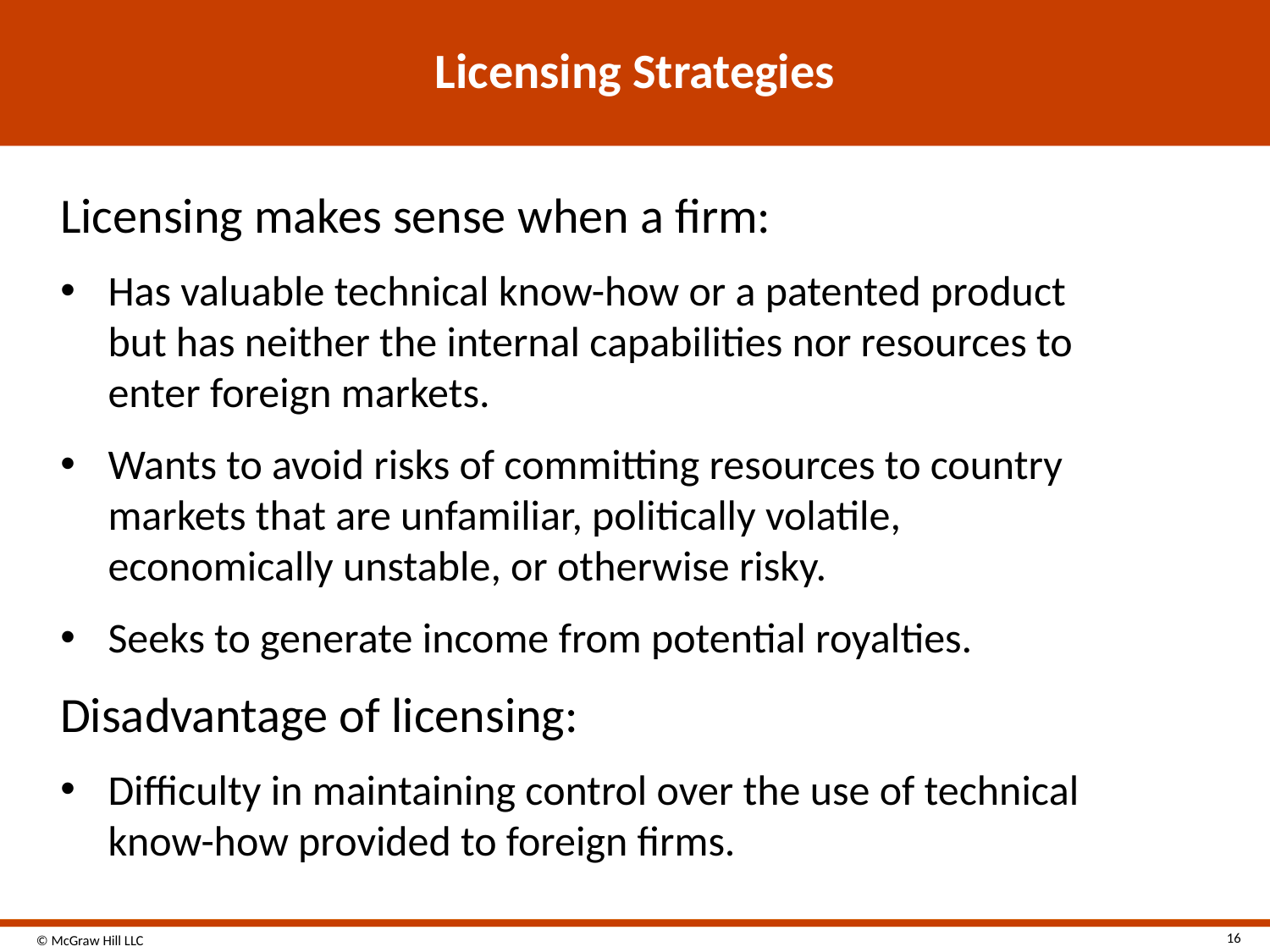

# Licensing Strategies
Licensing makes sense when a firm:
Has valuable technical know-how or a patented product but has neither the internal capabilities nor resources to enter foreign markets.
Wants to avoid risks of committing resources to country markets that are unfamiliar, politically volatile, economically unstable, or otherwise risky.
Seeks to generate income from potential royalties.
Disadvantage of licensing:
Difficulty in maintaining control over the use of technical know-how provided to foreign firms.

16